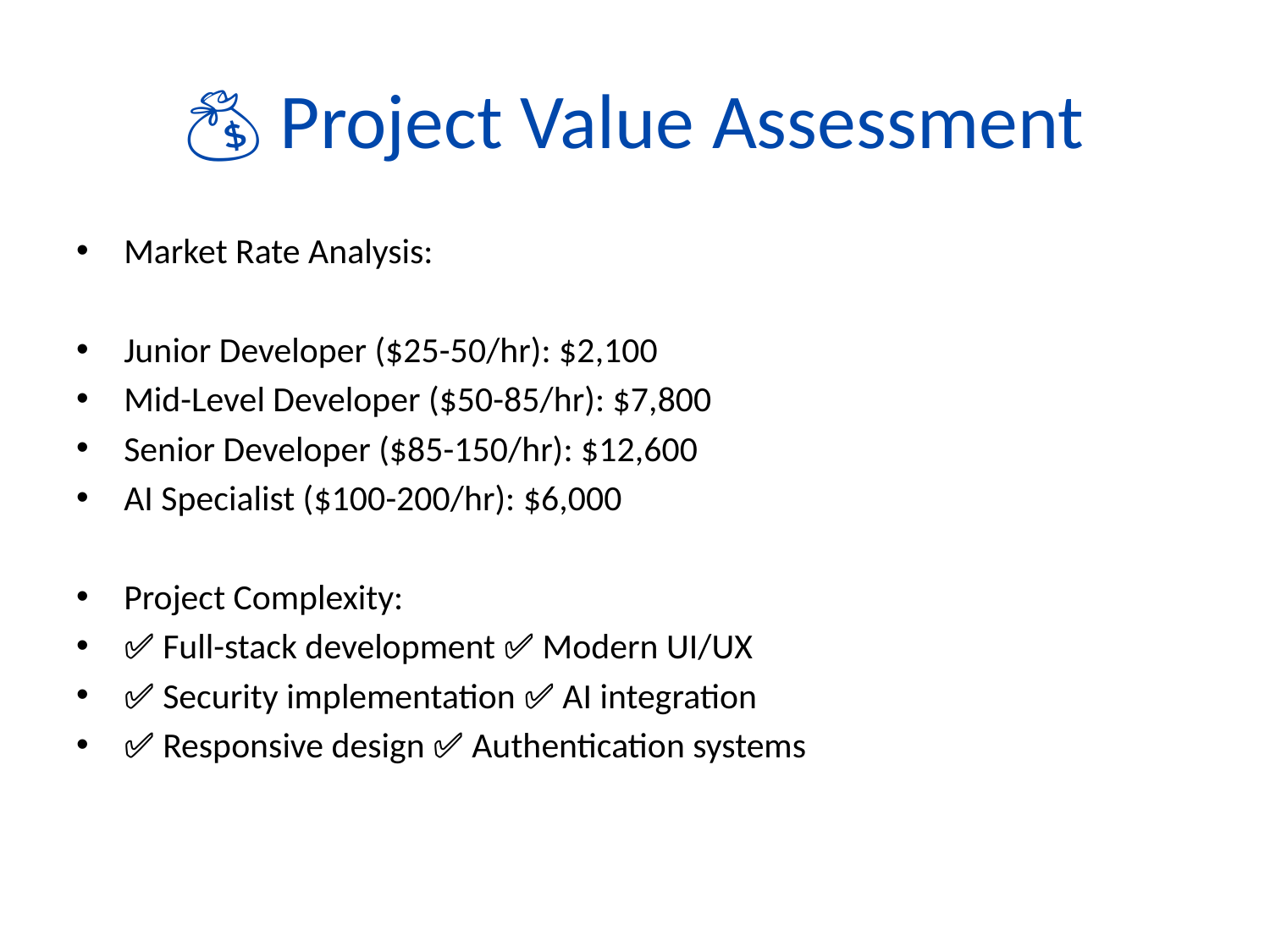

# 💰 Project Value Assessment
Market Rate Analysis:

Junior Developer ($25-50/hr): $2,100
Mid-Level Developer ($50-85/hr): $7,800
Senior Developer ($85-150/hr): $12,600
AI Specialist ($100-200/hr): $6,000

Project Complexity:
✅ Full-stack development ✅ Modern UI/UX
✅ Security implementation ✅ AI integration
✅ Responsive design ✅ Authentication systems